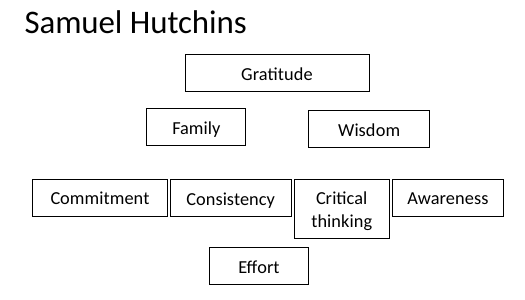

# Samuel Hutchins
Gratitude
Family
Wisdom
Commitment
Critical thinking
Awareness
Consistency
Effort